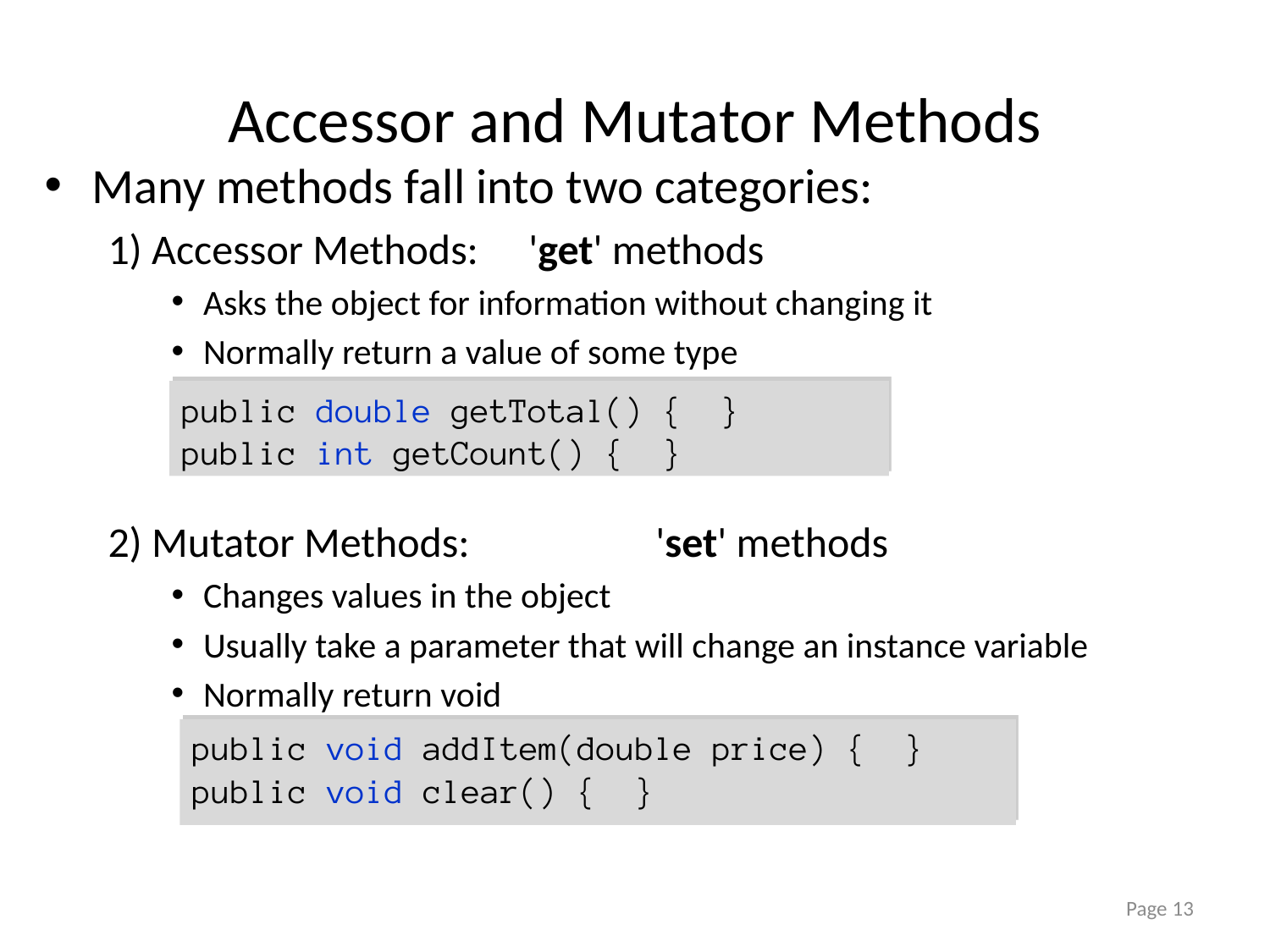

# Accessor and Mutator Methods
Many methods fall into two categories:
1) Accessor Methods:   	'get' methods
Asks the object for information without changing it
Normally return a value of some type

2) Mutator Methods:		'set' methods
Changes values in the object
Usually take a parameter that will change an instance variable
Normally return void
public double getTotal() {  }
public int getCount() {  }
public void addItem(double price) {  }
public void clear() {  }
Page 13